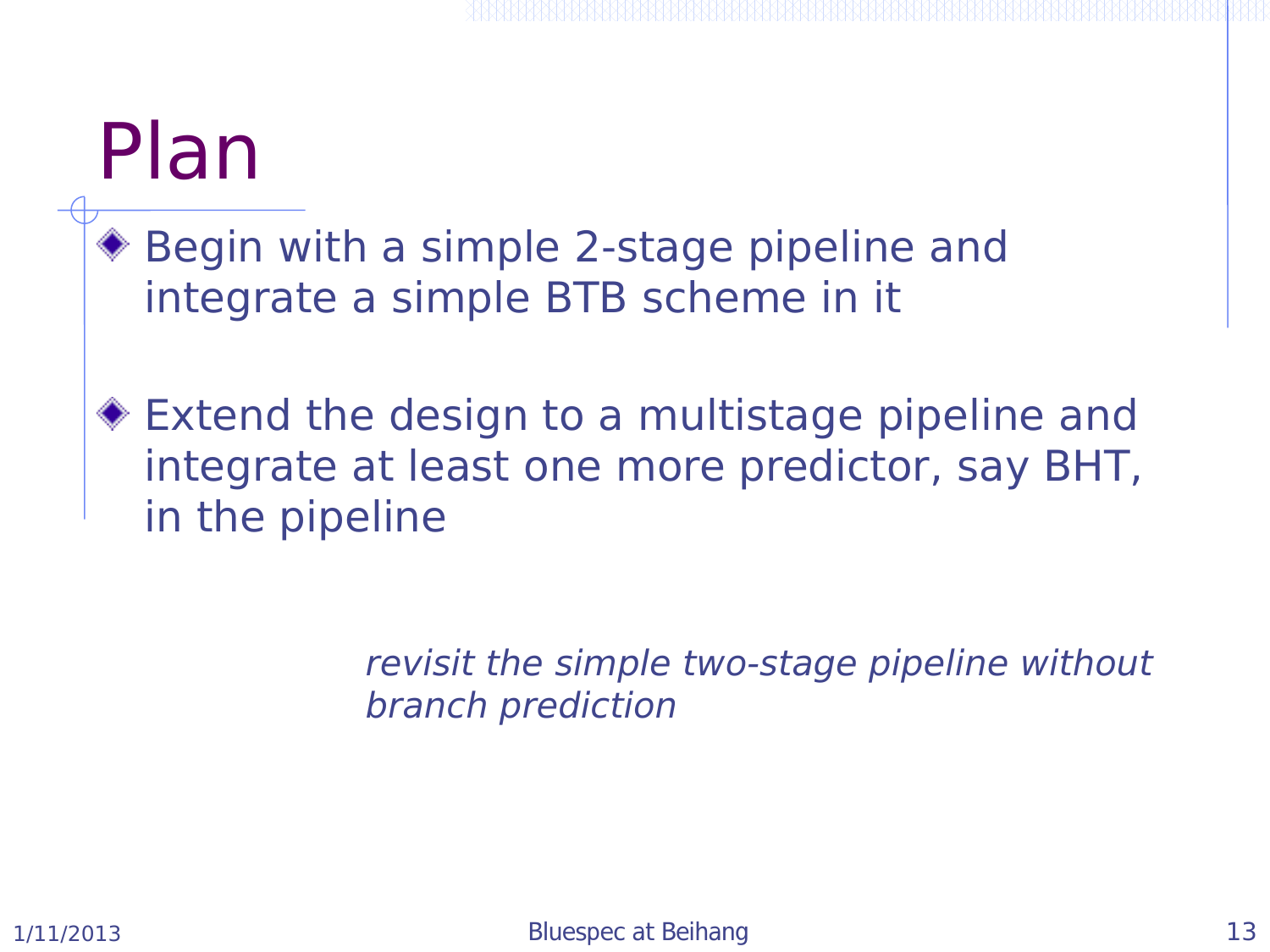

# Plan
Begin with a simple 2-stage pipeline and integrate a simple BTB scheme in it

Extend the design to a multistage pipeline and integrate at least one more predictor, say BHT, in the pipeline
revisit the simple two-stage pipeline without branch prediction
1/11/2013
Bluespec at Beihang
13